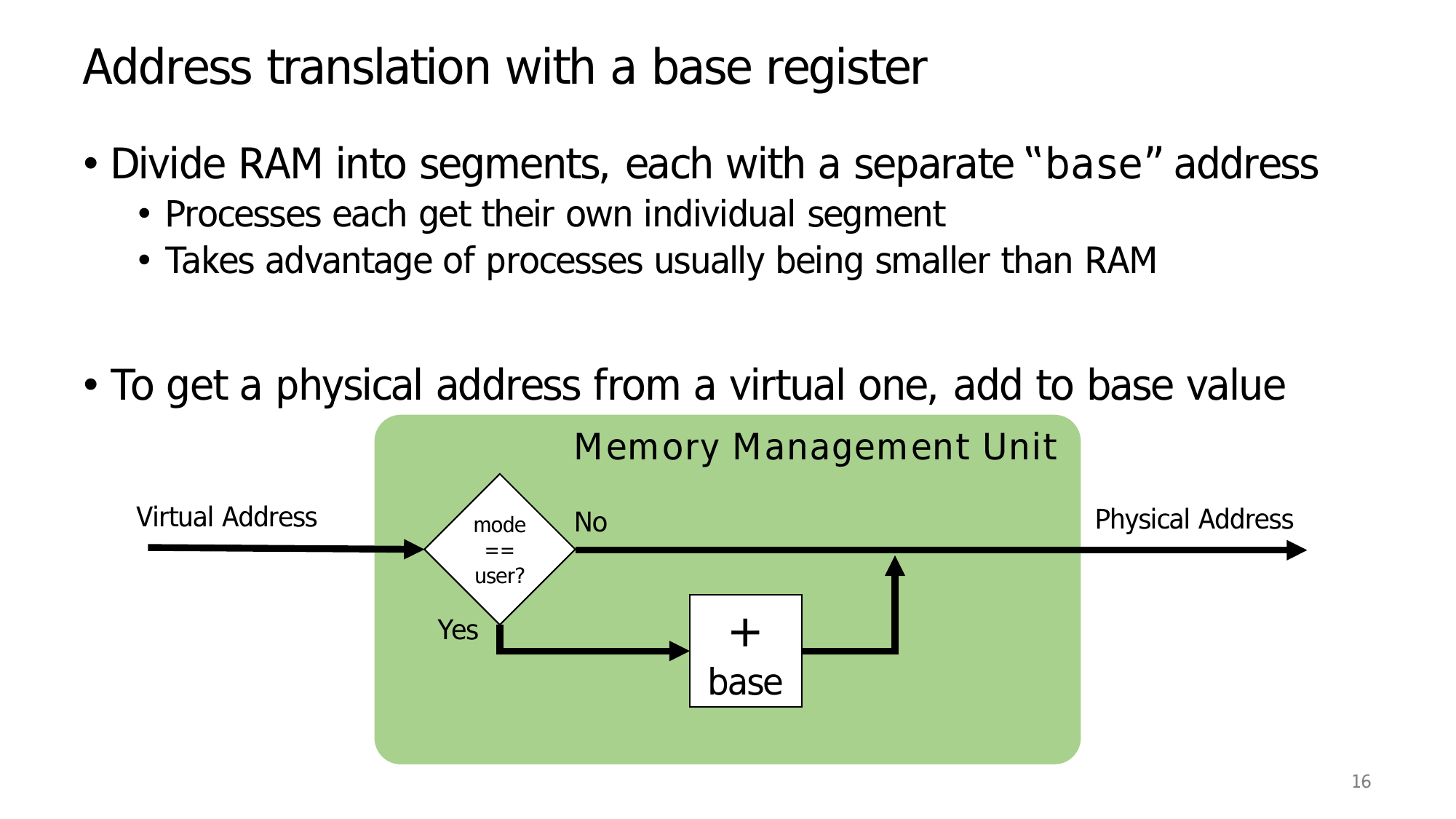

# Address translation with a base register
Divide RAM into segments, each with a separate “base” address
Processes each get their own individual segment
Takes advantage of processes usually being smaller than RAM

To get a physical address from a virtual one, add to base value

Memory Management Unit
mode == user?
Virtual Address
Physical Address
No
+
base
Yes
16